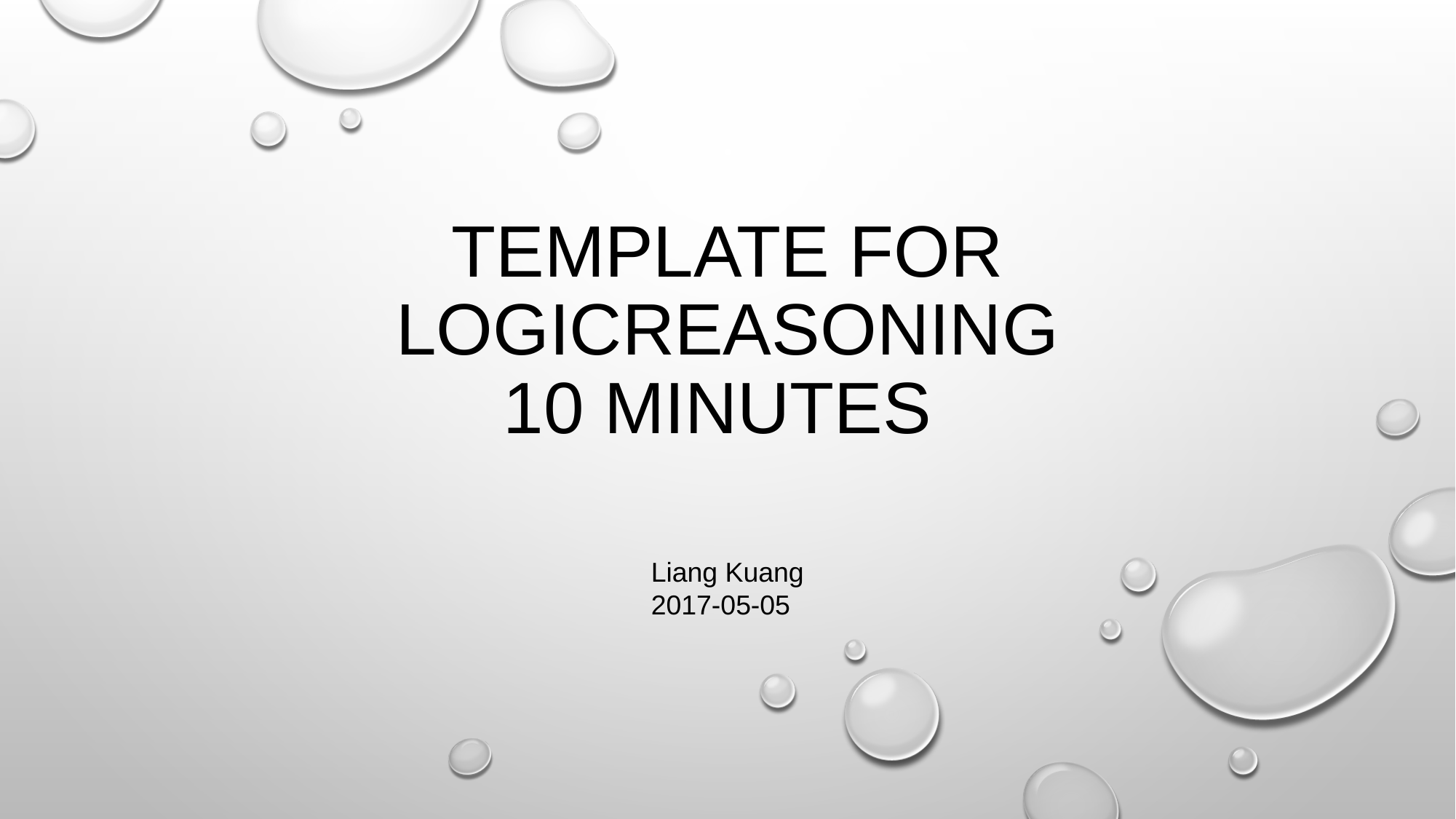

# Template for logicReasoning 10 minutes
Liang Kuang
2017-05-05